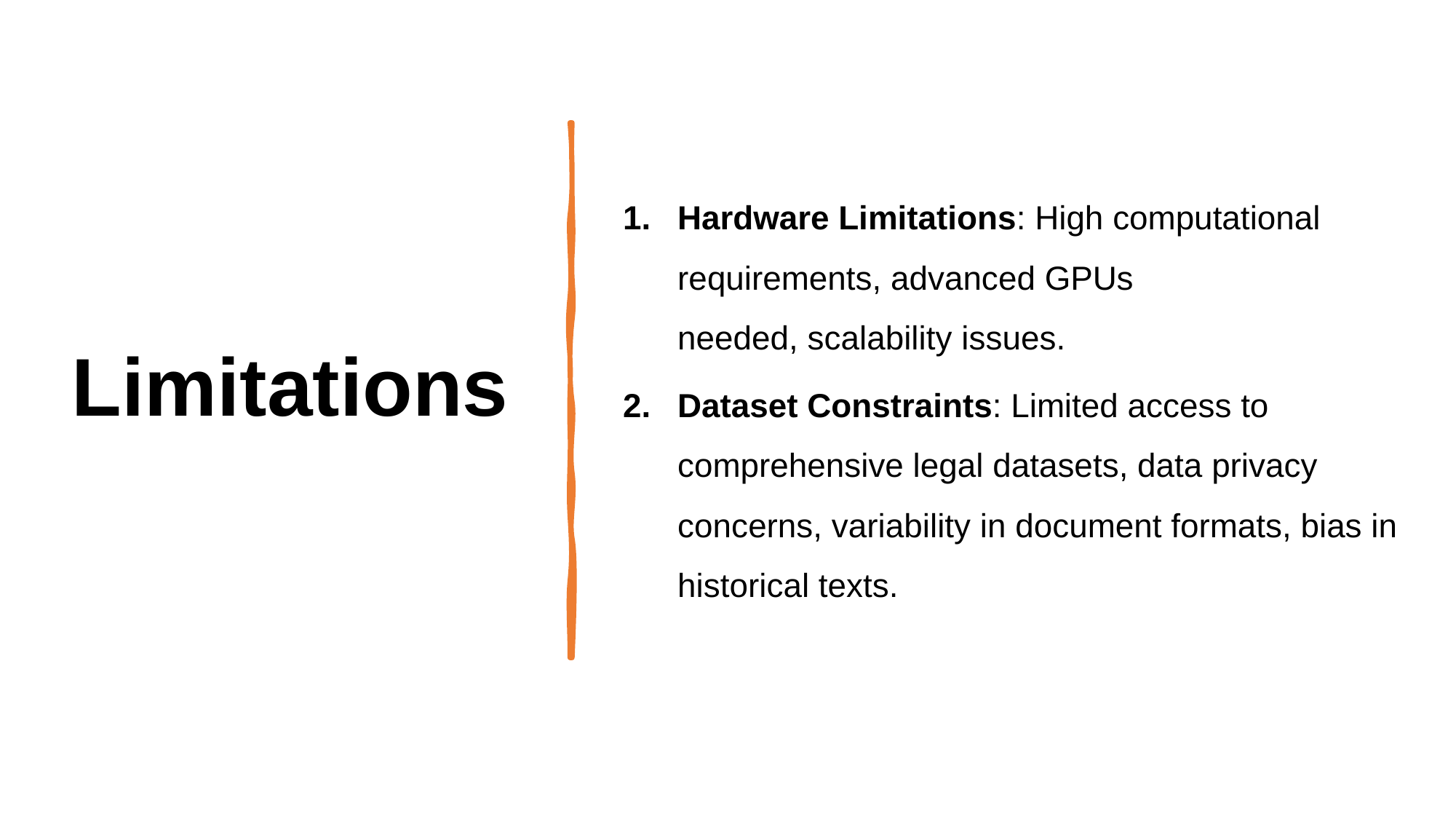

# Limitations
Hardware Limitations: High computational requirements, advanced GPUs needed, scalability issues.
Dataset Constraints: Limited access to comprehensive legal datasets, data privacy concerns, variability in document formats, bias in historical texts.